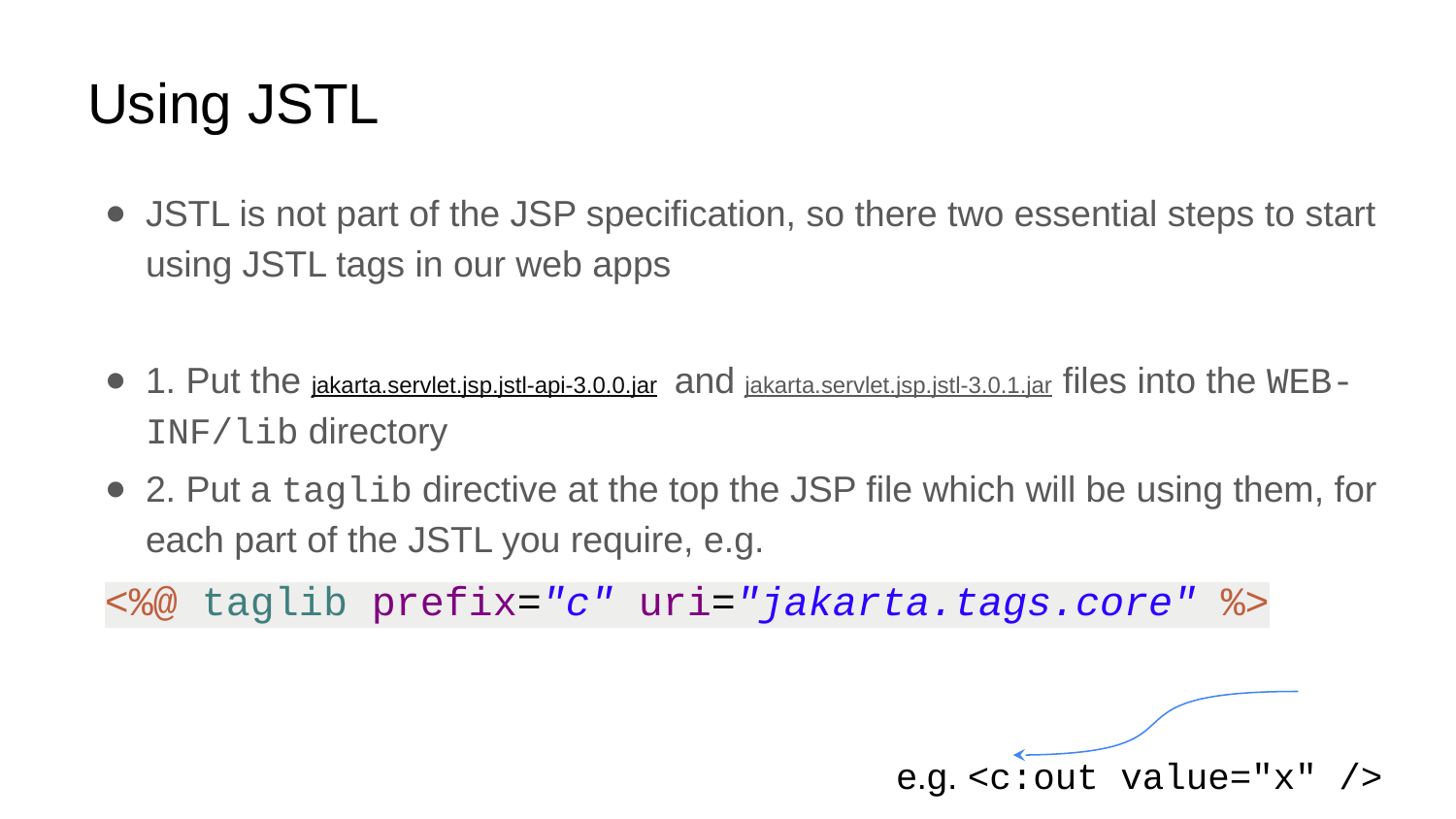

# Using JSTL
JSTL is not part of the JSP specification, so there two essential steps to start using JSTL tags in our web apps

1. Put the jakarta.servlet.jsp.jstl-api-3.0.0.jar  and jakarta.servlet.jsp.jstl-3.0.1.jar files into the WEB-INF/lib directory
2. Put a taglib directive at the top the JSP file which will be using them, for each part of the JSTL you require, e.g.
<%@ taglib prefix="c" uri="jakarta.tags.core" %>

e.g. <c:out value="x" />